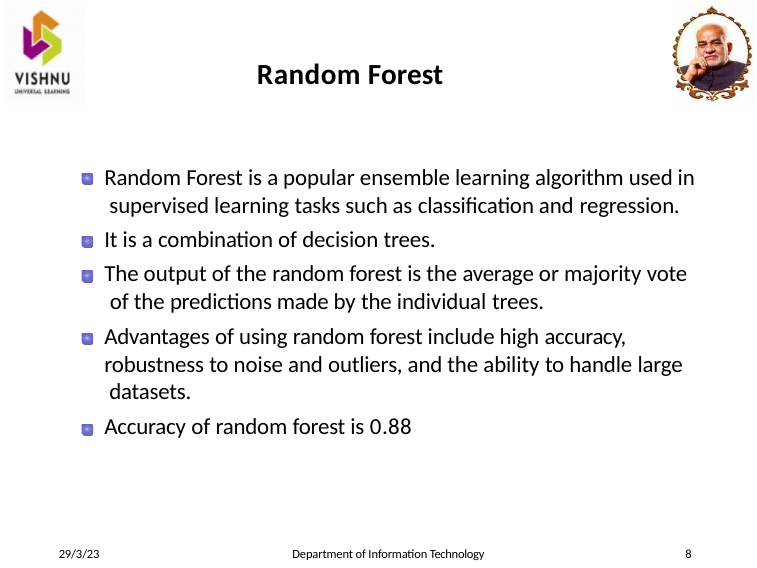

# Random Forest
Random Forest is a popular ensemble learning algorithm used in  supervised learning tasks such as classiﬁcation and regression.
It is a combination of decision trees.
The output of the random forest is the average or majority vote  of the predictions made by the individual trees.
Advantages of using random forest include high accuracy,  robustness to noise and outliers, and the ability to handle large  datasets.
Accuracy of random forest is 0.88

29/3/23
Department of Information Technology
8